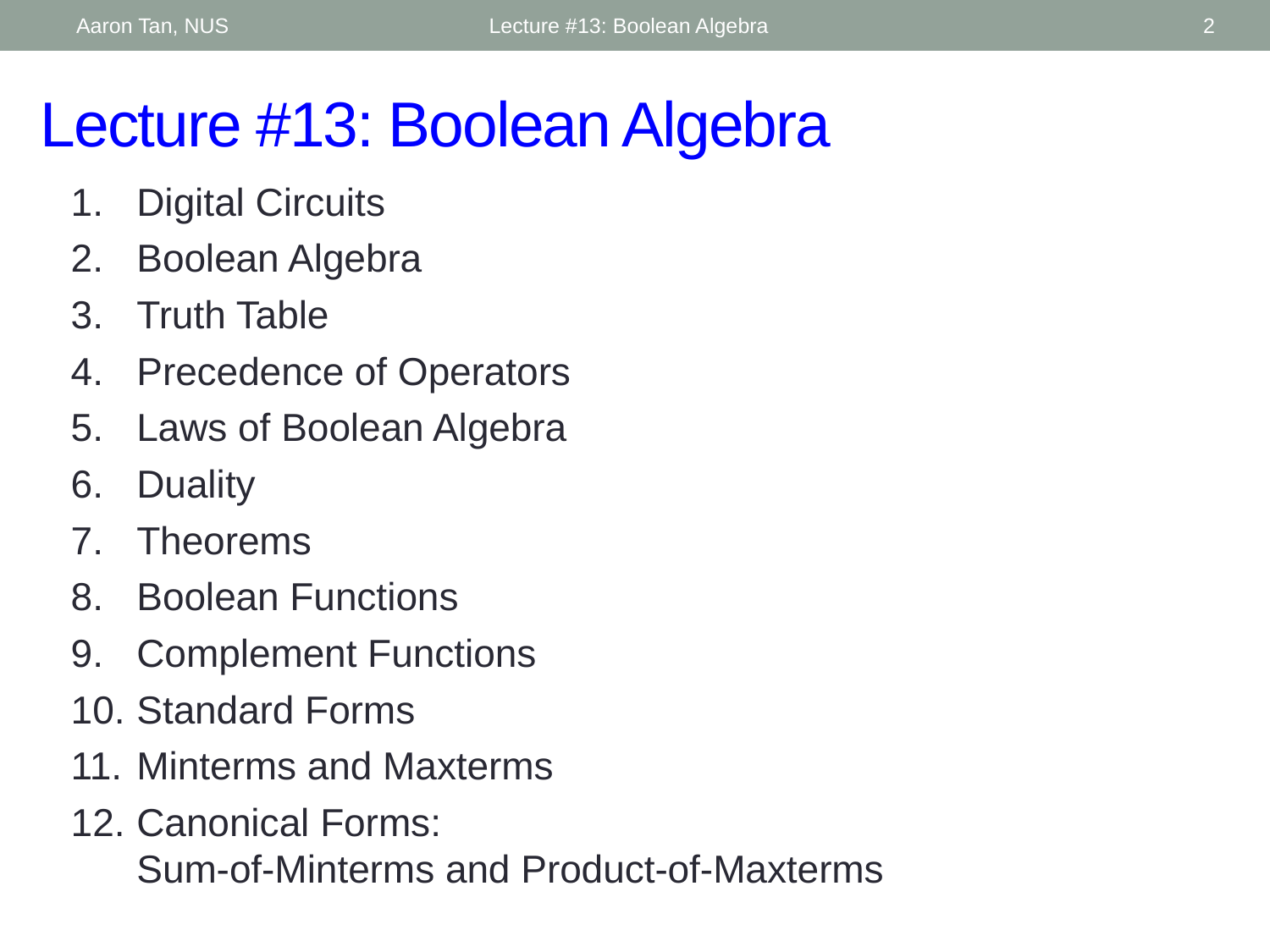

Aaron Tan, NUS
Lecture #13: Boolean Algebra
2
# Lecture #13: Boolean Algebra
Digital Circuits
Boolean Algebra
Truth Table
Precedence of Operators
Laws of Boolean Algebra
Duality
Theorems
Boolean Functions
Complement Functions
Standard Forms
Minterms and Maxterms
Canonical Forms:
Sum-of-Minterms and Product-of-Maxterms